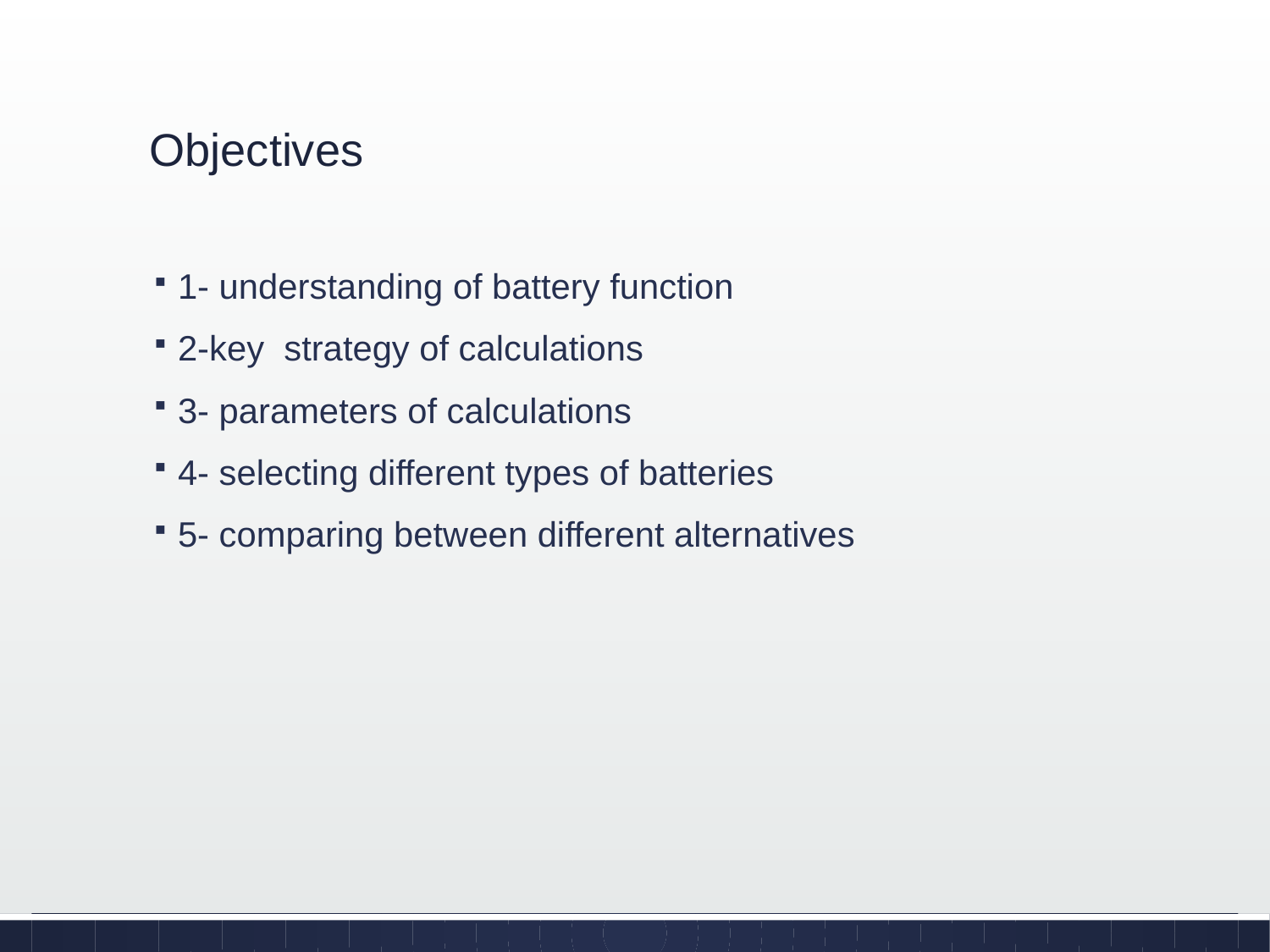

# Objectives
1- understanding of battery function
2-key  strategy of calculations
3- parameters of calculations
4- selecting different types of batteries
5- comparing between different alternatives